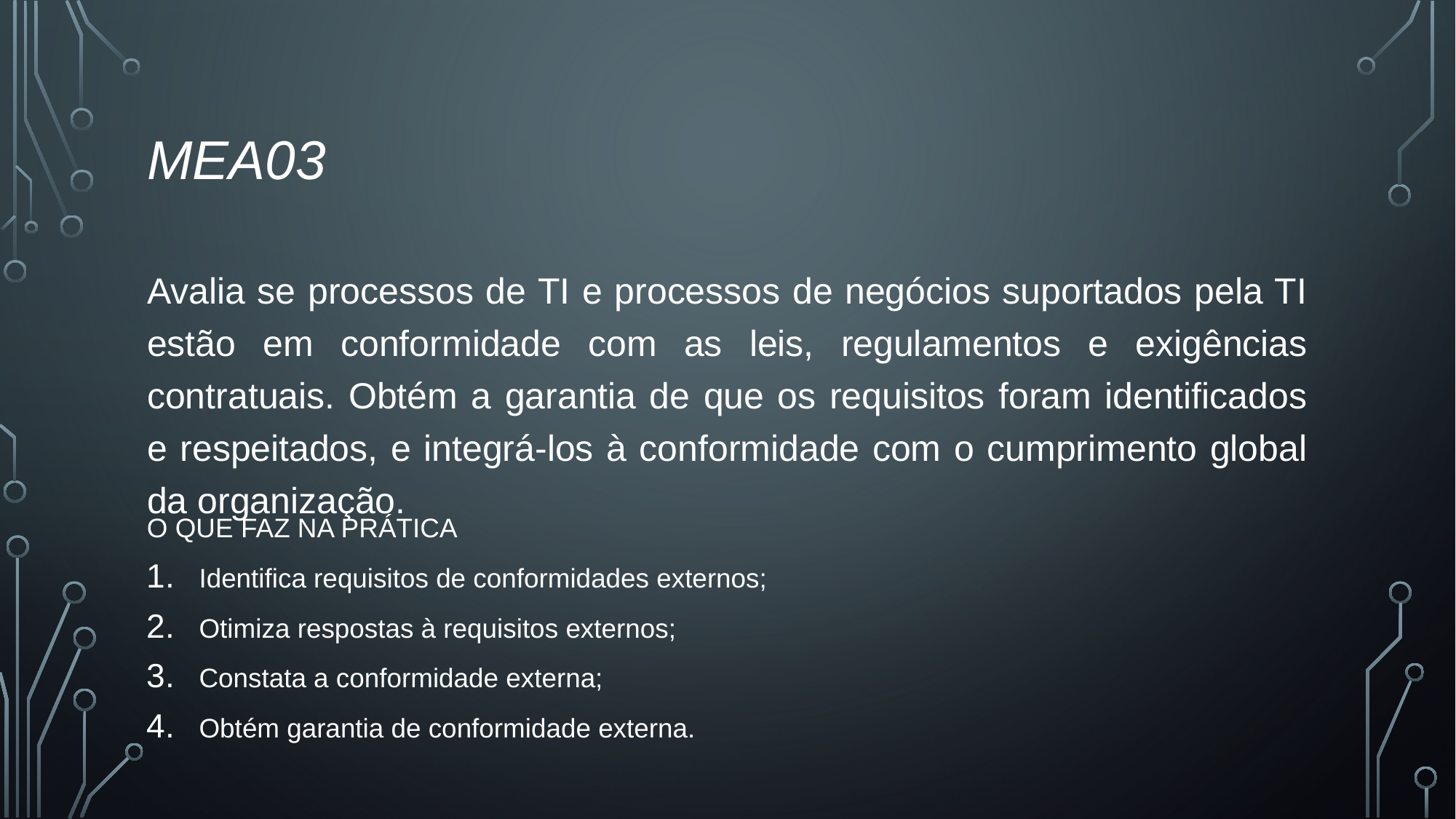

# MEA03
Avalia se processos de TI e processos de negócios suportados pela TI estão em conformidade com as leis, regulamentos e exigências contratuais. Obtém a garantia de que os requisitos foram identificados e respeitados, e integrá-los à conformidade com o cumprimento global da organização.
O QUE FAZ NA PRÁTICA
Identifica requisitos de conformidades externos;
Otimiza respostas à requisitos externos;
Constata a conformidade externa;
Obtém garantia de conformidade externa.